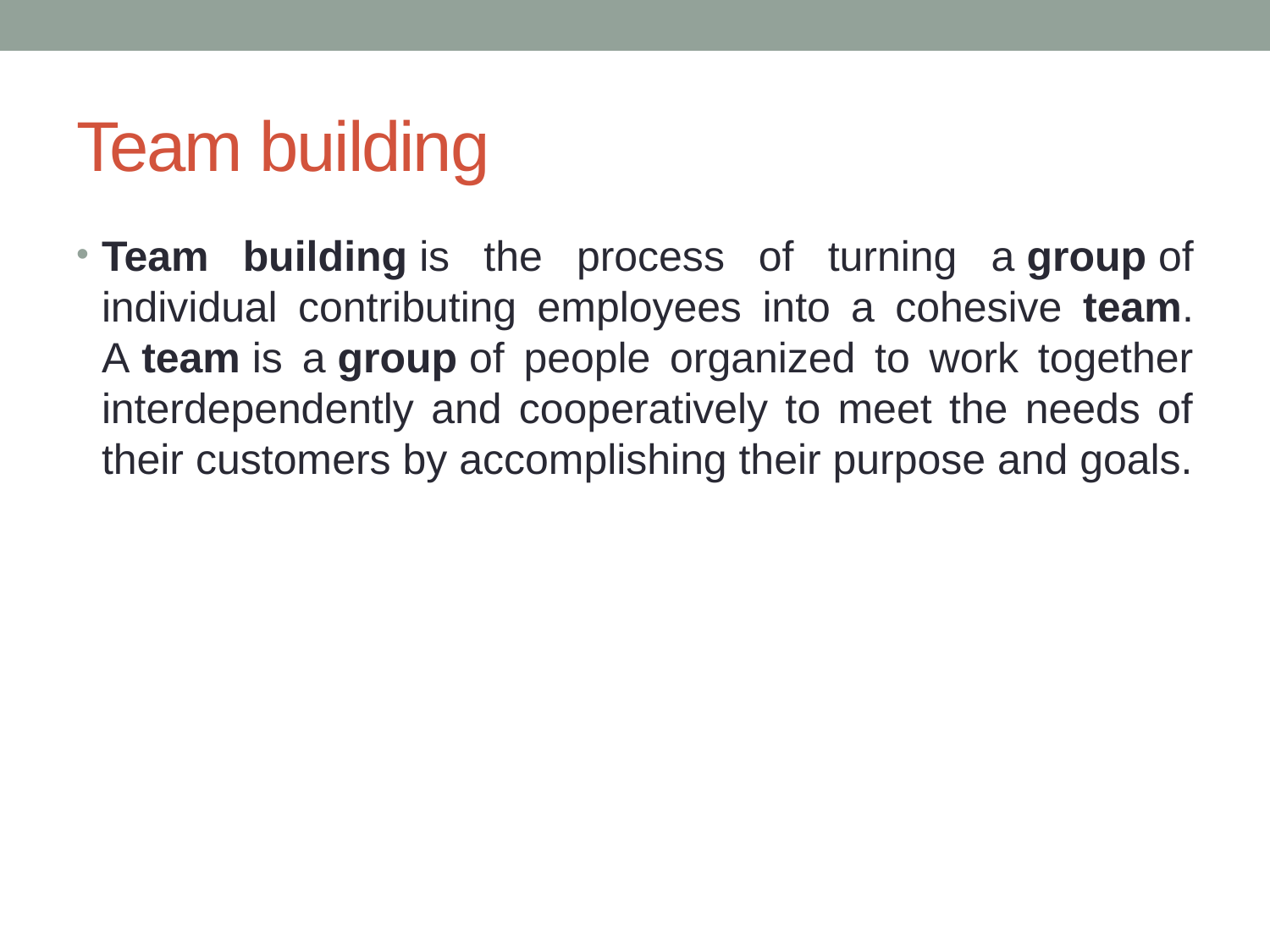

# Team building
Team building is the process of turning a group of individual contributing employees into a cohesive team. A team is a group of people organized to work together interdependently and cooperatively to meet the needs of their customers by accomplishing their purpose and goals.